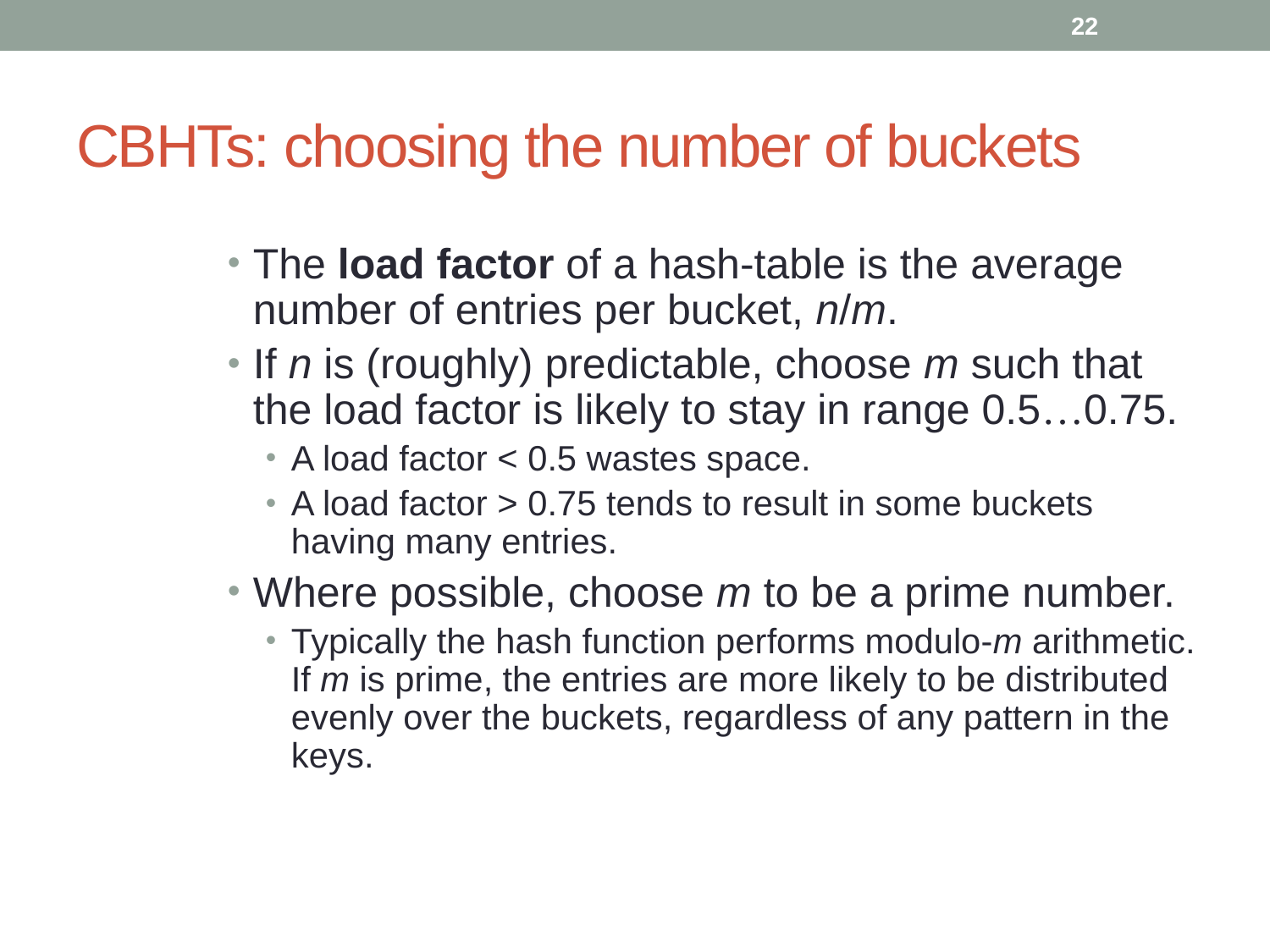

22
# CBHTs: choosing the number of buckets
The load factor of a hash-table is the average number of entries per bucket, n/m.
If n is (roughly) predictable, choose m such that the load factor is likely to stay in range 0.5…0.75.
A load factor < 0.5 wastes space.
A load factor > 0.75 tends to result in some buckets having many entries.
Where possible, choose m to be a prime number.
Typically the hash function performs modulo-m arithmetic. If m is prime, the entries are more likely to be distributed evenly over the buckets, regardless of any pattern in the keys.